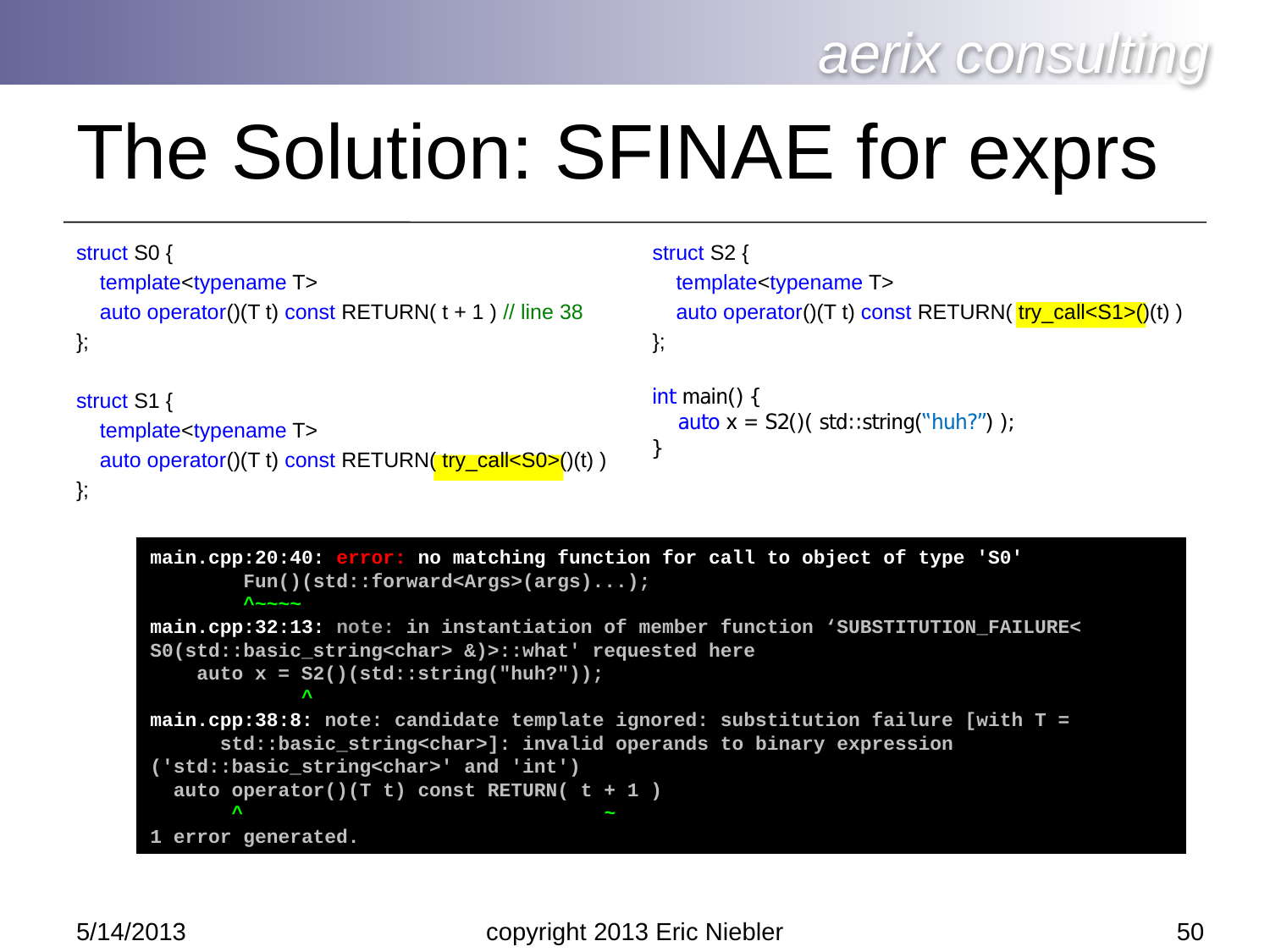

# The Solution: SFINAE for exprs
struct S0 {
    template<typename T>
    auto operator()(T t) const RETURN( t + 1 ) // line 38
};

struct S1 {
    template<typename T>
    auto operator()(T t) const RETURN( try_call<S0>()(t) )
};
struct S2 {
    template<typename T>
    auto operator()(T t) const RETURN( try_call<S1>()(t) )
};

int main() {
    auto x = S2()( std::string(“huh?”) );
}

main.cpp:20:40: error: no matching function for call to object of type 'S0'
        Fun()(std::forward<Args>(args)...);
        ^~~~~
main.cpp:32:13: note: in instantiation of member function ‘SUBSTITUTION_FAILURE< S0(std::basic_string<char> &)>::what' requested here
    auto x = S2()(std::string("huh?"));
             ^
main.cpp:38:8: note: candidate template ignored: substitution failure [with T =
      std::basic_string<char>]: invalid operands to binary expression ('std::basic_string<char>' and 'int')
  auto operator()(T t) const RETURN( t + 1 )
       ^                               ~
1 error generated.
50
5/14/2013
copyright 2013 Eric Niebler